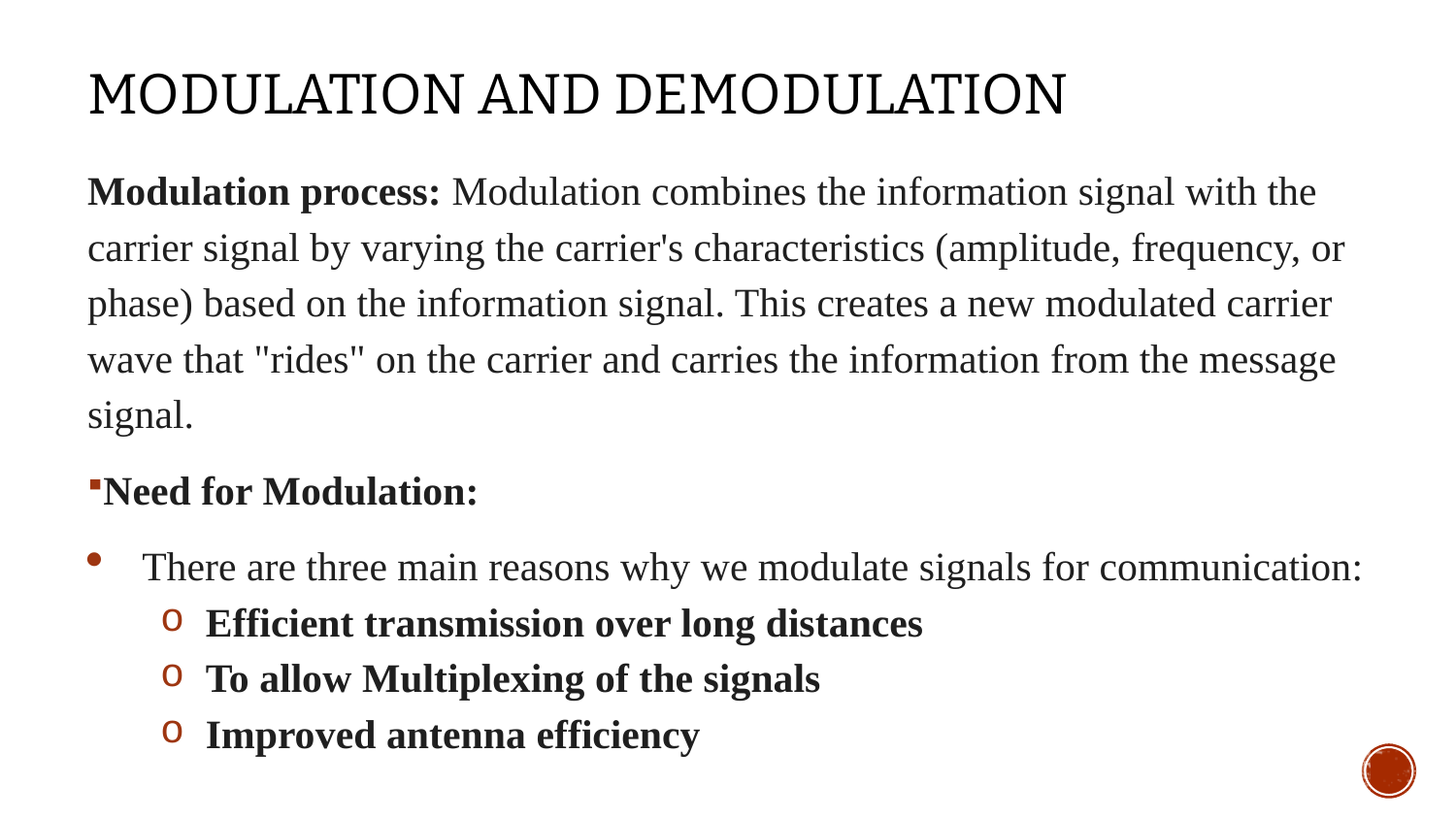

# Modulation and demodulation
Modulation process: Modulation combines the information signal with the carrier signal by varying the carrier's characteristics (amplitude, frequency, or phase) based on the information signal. This creates a new modulated carrier wave that "rides" on the carrier and carries the information from the message signal.
Need for Modulation:
There are three main reasons why we modulate signals for communication:
Efficient transmission over long distances
To allow Multiplexing of the signals
Improved antenna efficiency